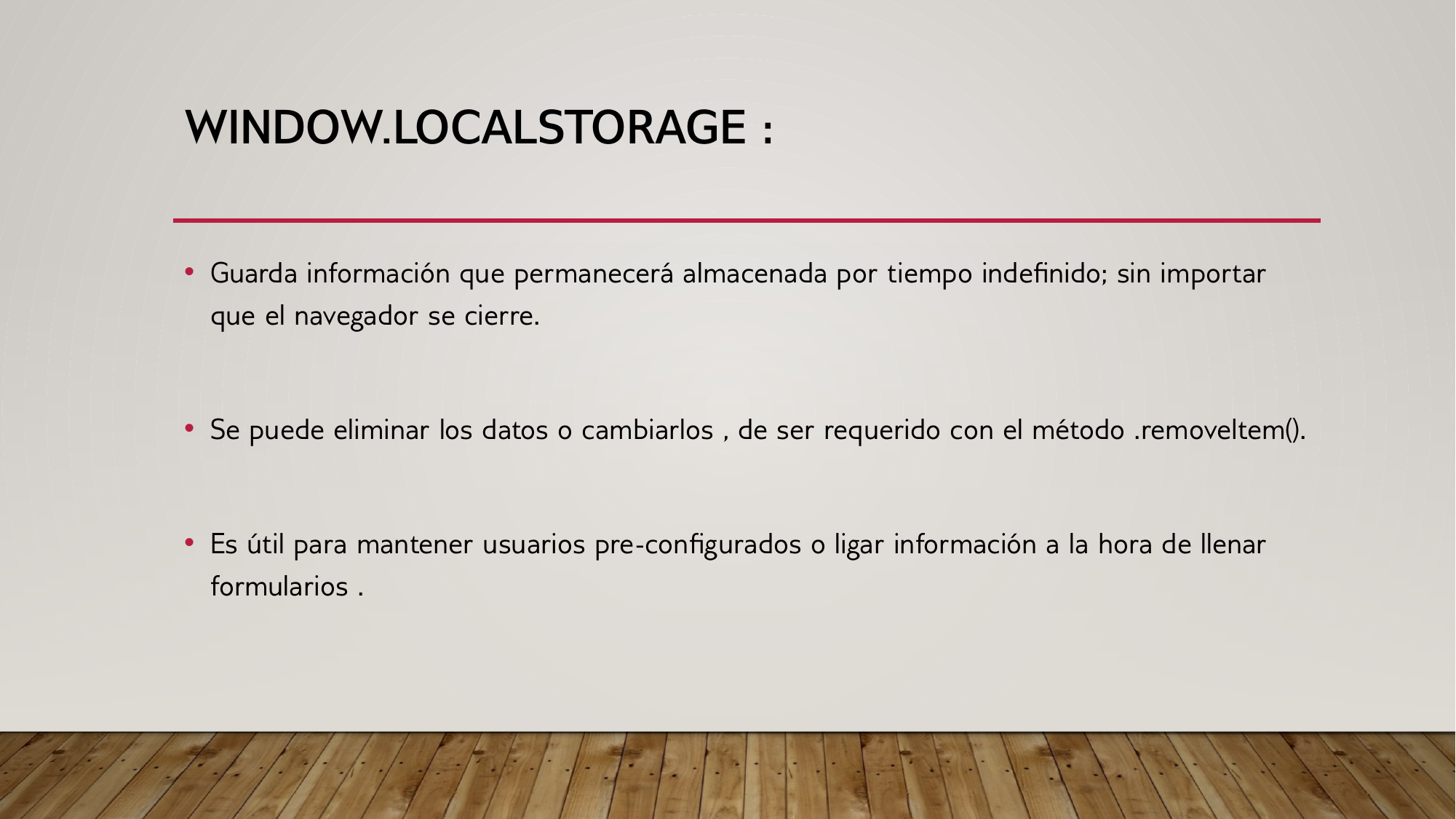

# Window.LocalStorage :
Guarda información que permanecerá almacenada por tiempo indefinido; sin importar que el navegador se cierre.

Se puede eliminar los datos o cambiarlos , de ser requerido con el método .removeItem().

Es útil para mantener usuarios pre-configurados o ligar información a la hora de llenar  formularios .